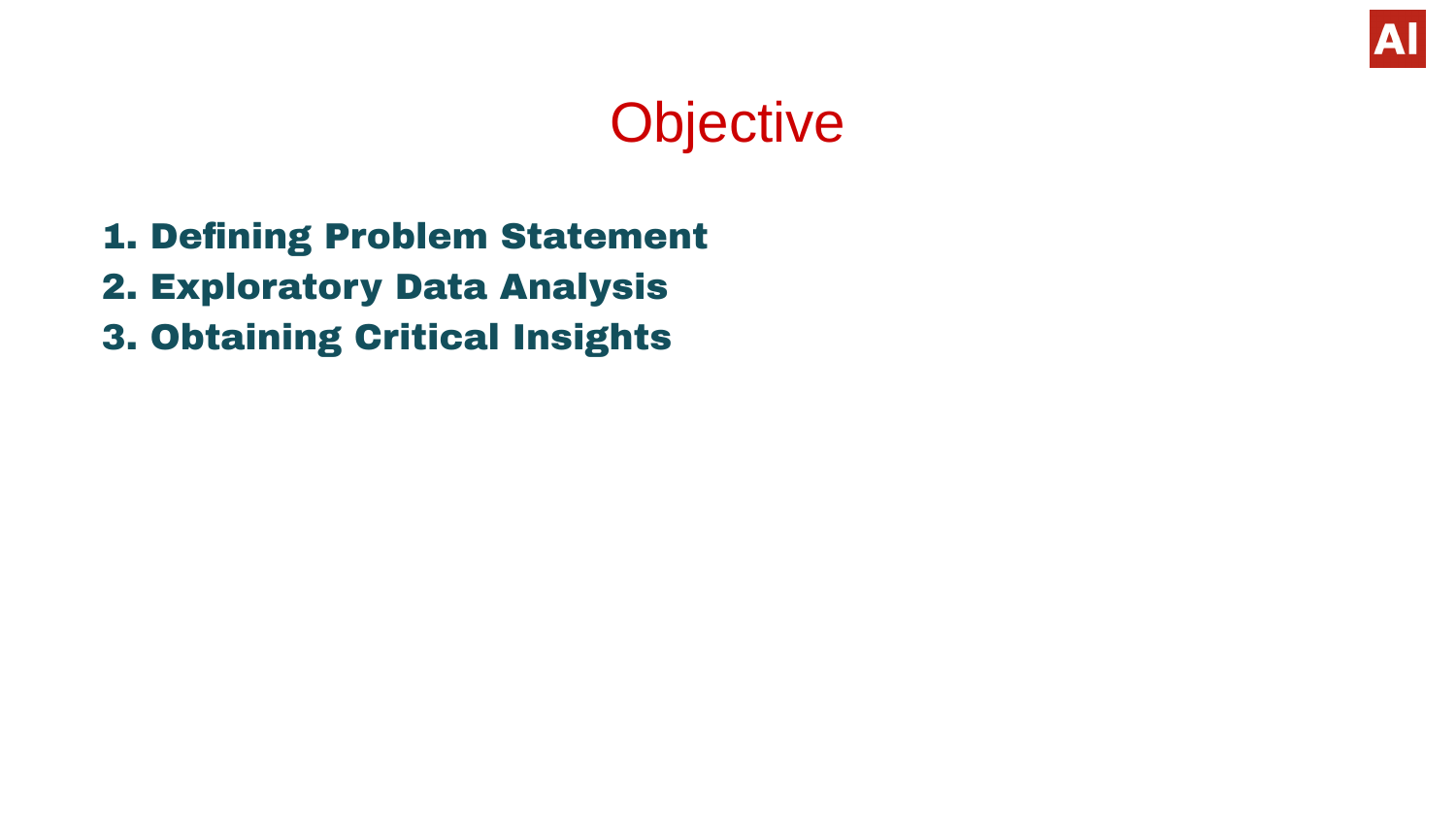

Objective

1. Defining Problem Statement
2. Exploratory Data Analysis
3. Obtaining Critical Insights